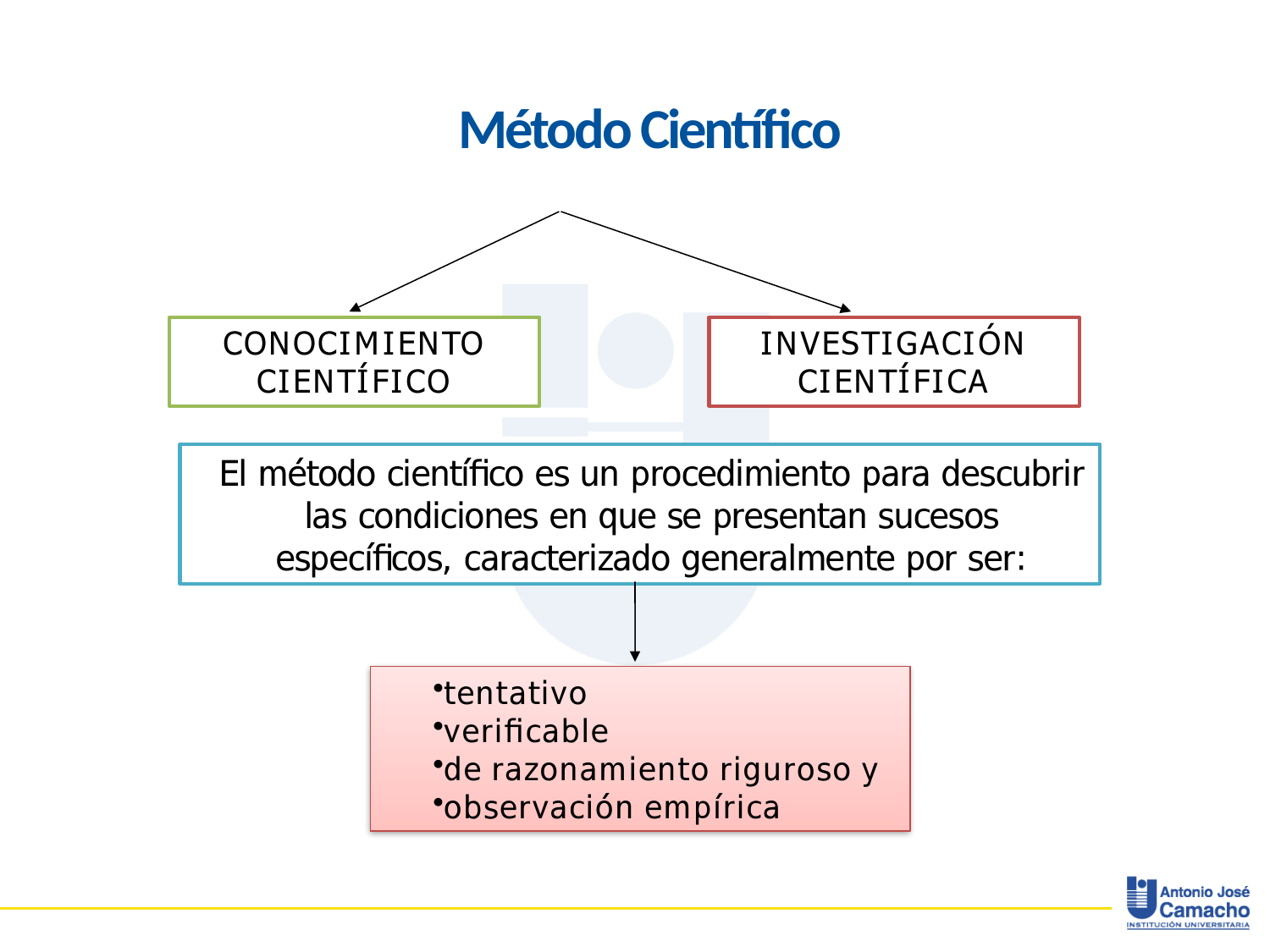

# Método Científico

CONOCIMIENTO CIENTÍFICO
INVESTIGACIÓN CIENTÍFICA

El método científico es un procedimiento para descubrir las condiciones en que se presentan sucesos específicos, caracterizado generalmente por ser:

tentativo
verificable
de razonamiento riguroso y
observación empírica